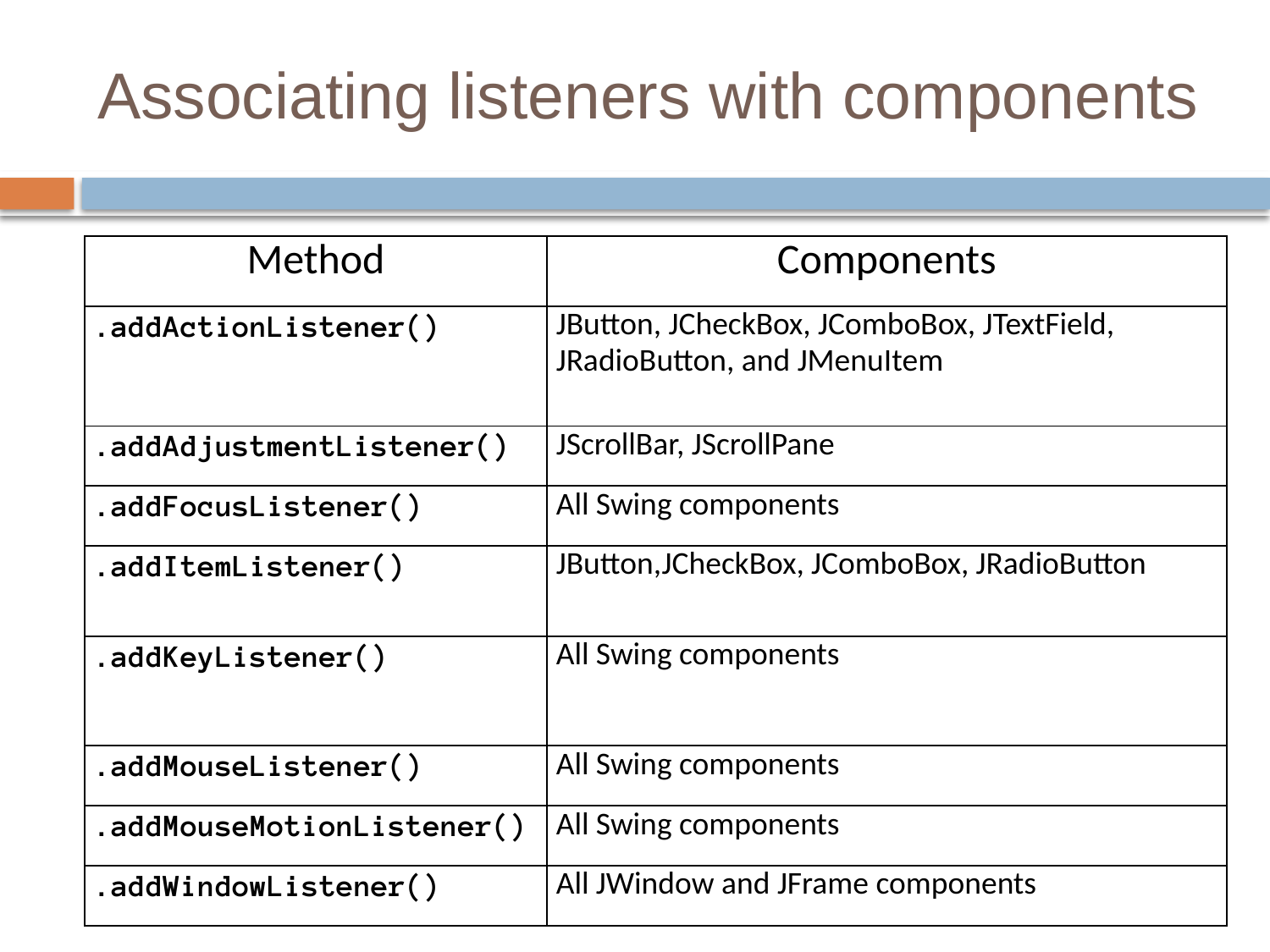

# Associating listeners with components
| Method | Components |
| --- | --- |
| .addActionListener() | JButton, JCheckBox, JComboBox, JTextField, JRadioButton, and JMenuItem |
| .addAdjustmentListener() | JScrollBar, JScrollPane |
| .addFocusListener() | All Swing components |
| .addItemListener() | JButton,JCheckBox, JComboBox, JRadioButton |
| .addKeyListener() | All Swing components |
| .addMouseListener() | All Swing components |
| .addMouseMotionListener() | All Swing components |
| .addWindowListener() | All JWindow and JFrame components |